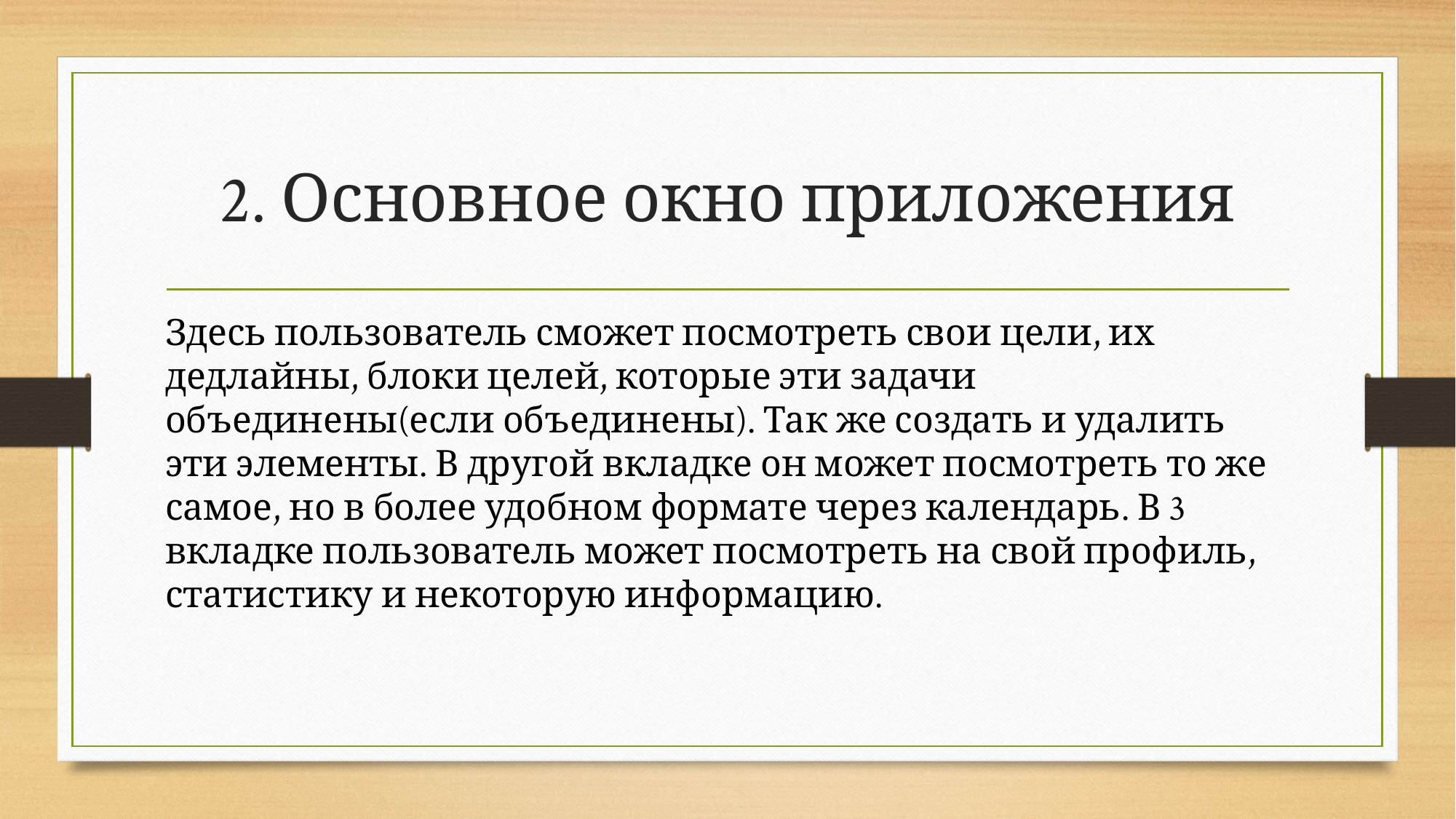

# 2. Основное окно приложения
Здесь пользователь сможет посмотреть свои цели, их дедлайны, блоки целей, которые эти задачи объединены(если объединены). Так же создать и удалить эти элементы. В другой вкладке он может посмотреть то же самое, но в более удобном формате через календарь. В 3 вкладке пользователь может посмотреть на свой профиль, статистику и некоторую информацию.